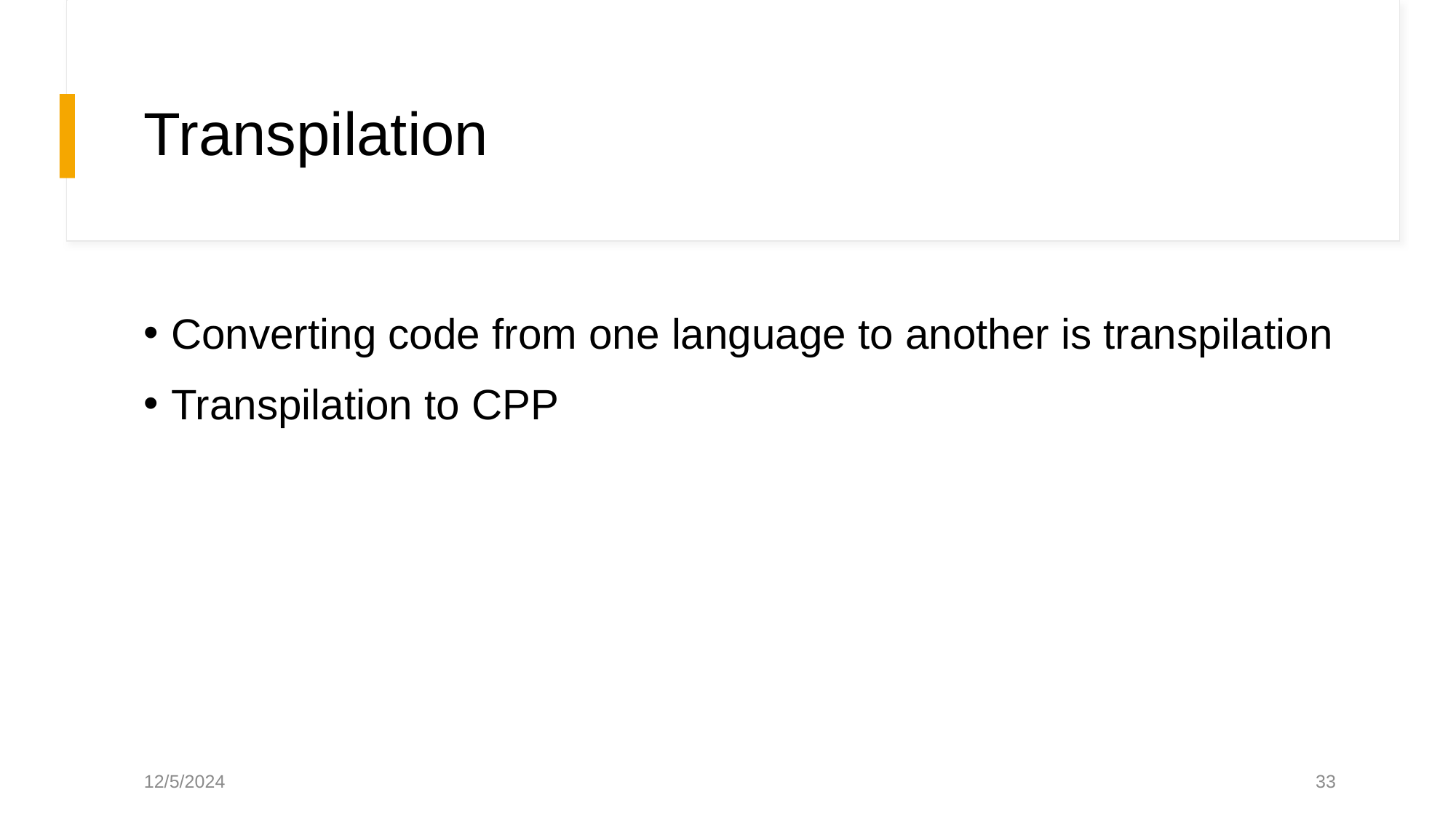

# Transpilation
Converting code from one language to another is transpilation
Transpilation to CPP

12/5/2024

33